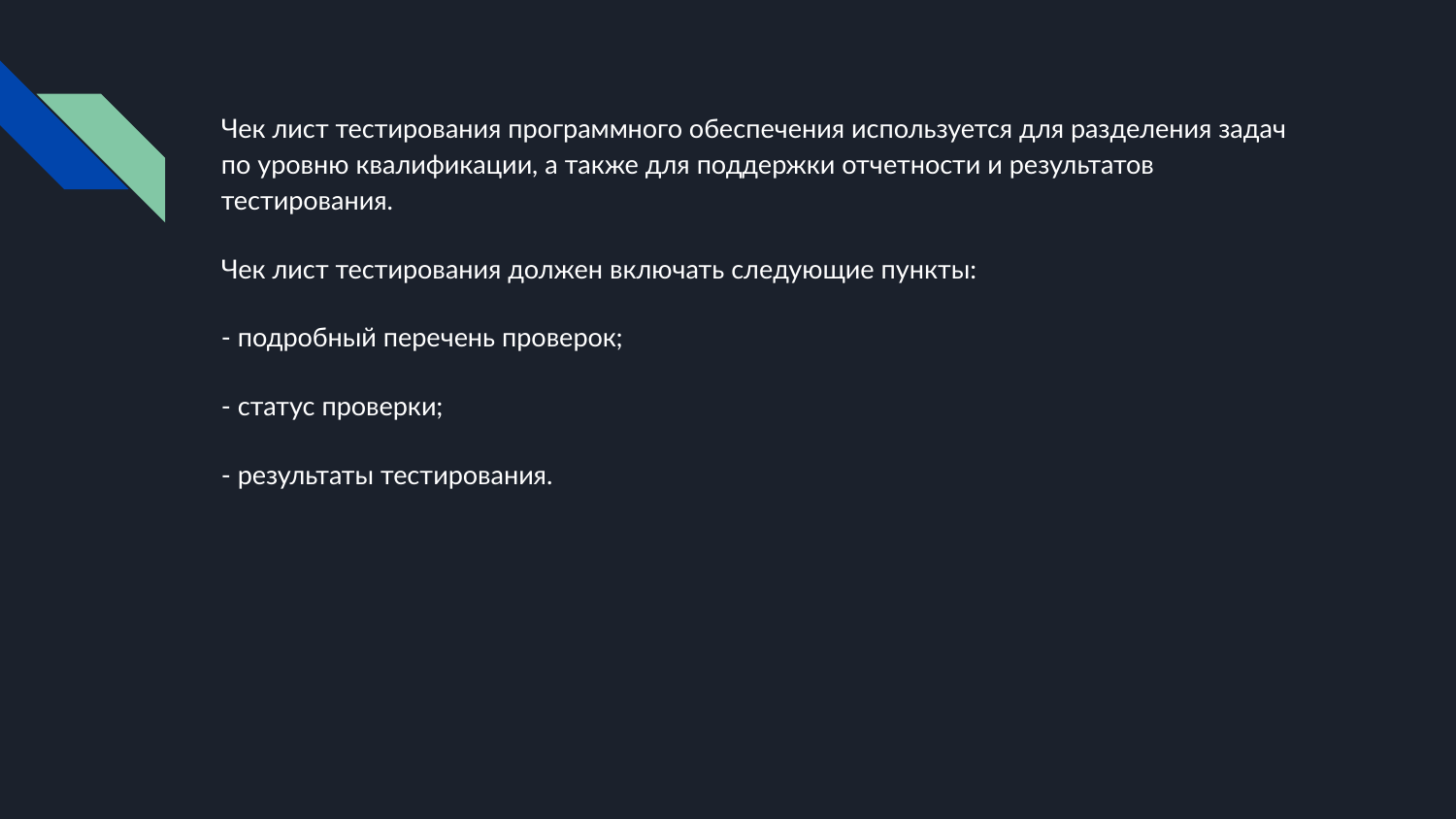

Чек лист тестирования программного обеспечения используется для разделения задач по уровню квалификации, а также для поддержки отчетности и результатов тестирования.
Чек лист тестирования должен включать следующие пункты:
- подробный перечень проверок;
- статус проверки;
- результаты тестирования.